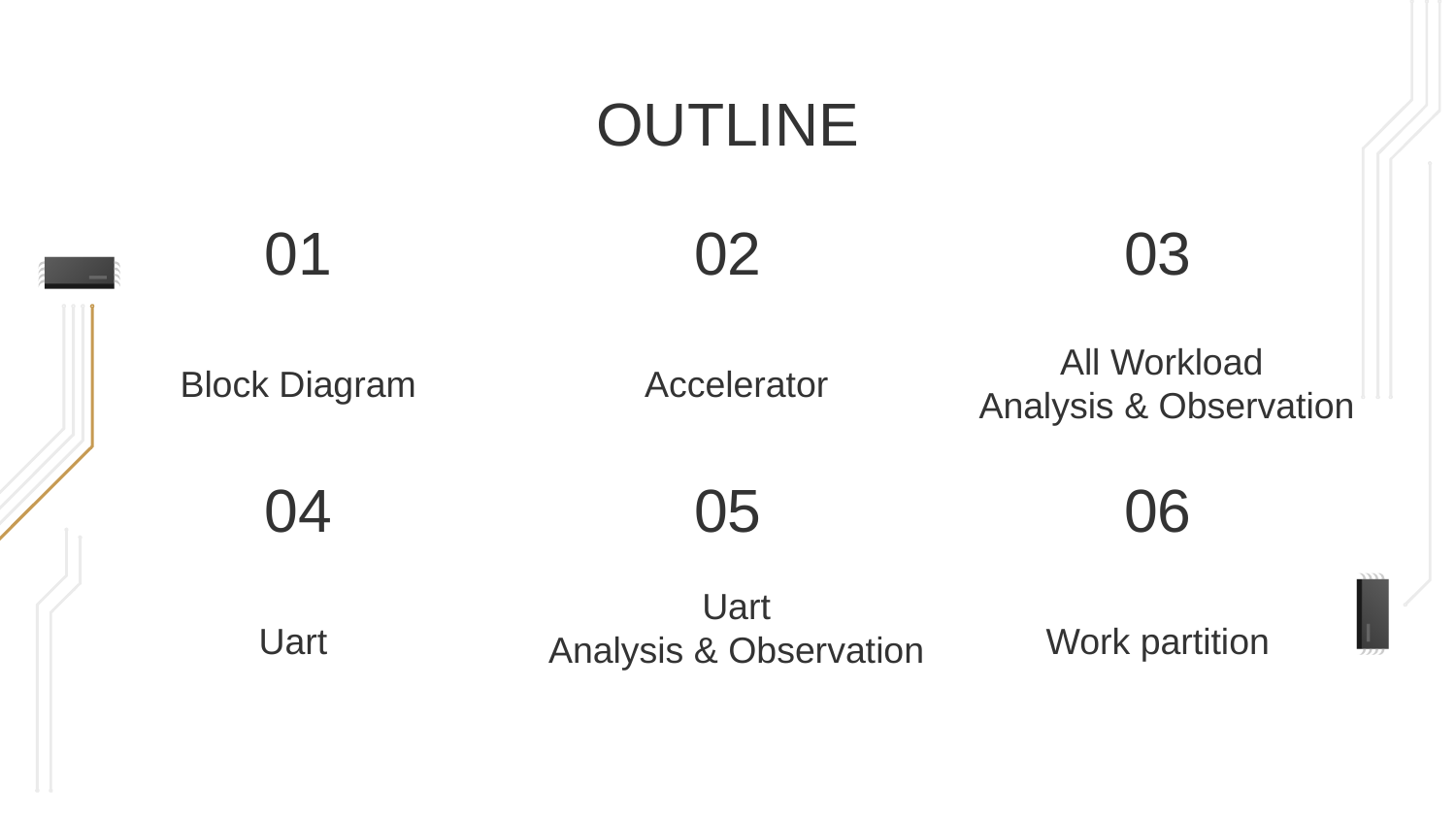

# OUTLINE
01
02
03
Accelerator
Block Diagram
All Workload
Analysis & Observation
04
05
06
Uart
Work partition
Uart
Analysis & Observation